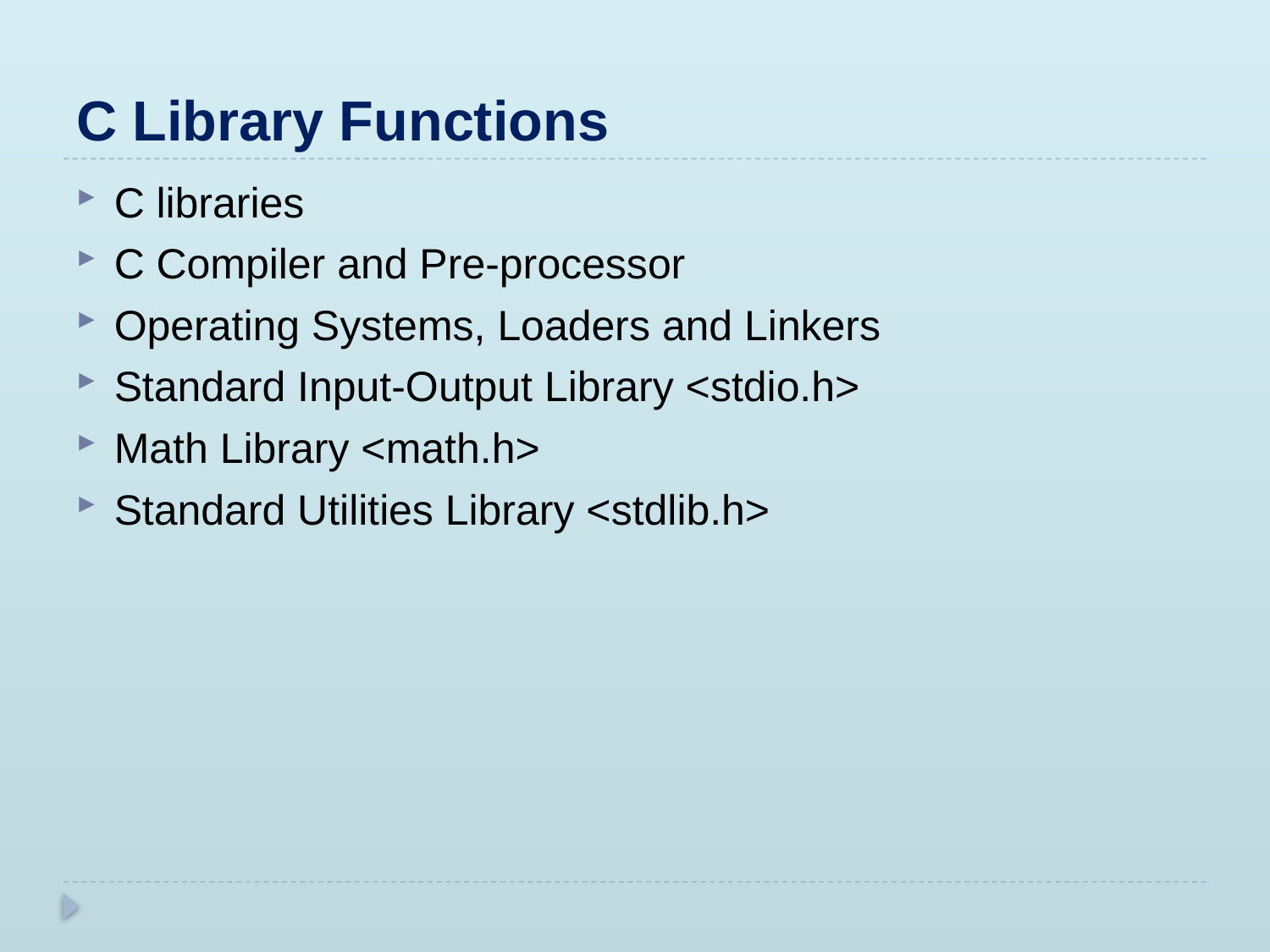

# C Library Functions
C libraries
C Compiler and Pre-processor
Operating Systems, Loaders and Linkers
Standard Input-Output Library <stdio.h>
Math Library <math.h>
Standard Utilities Library <stdlib.h>